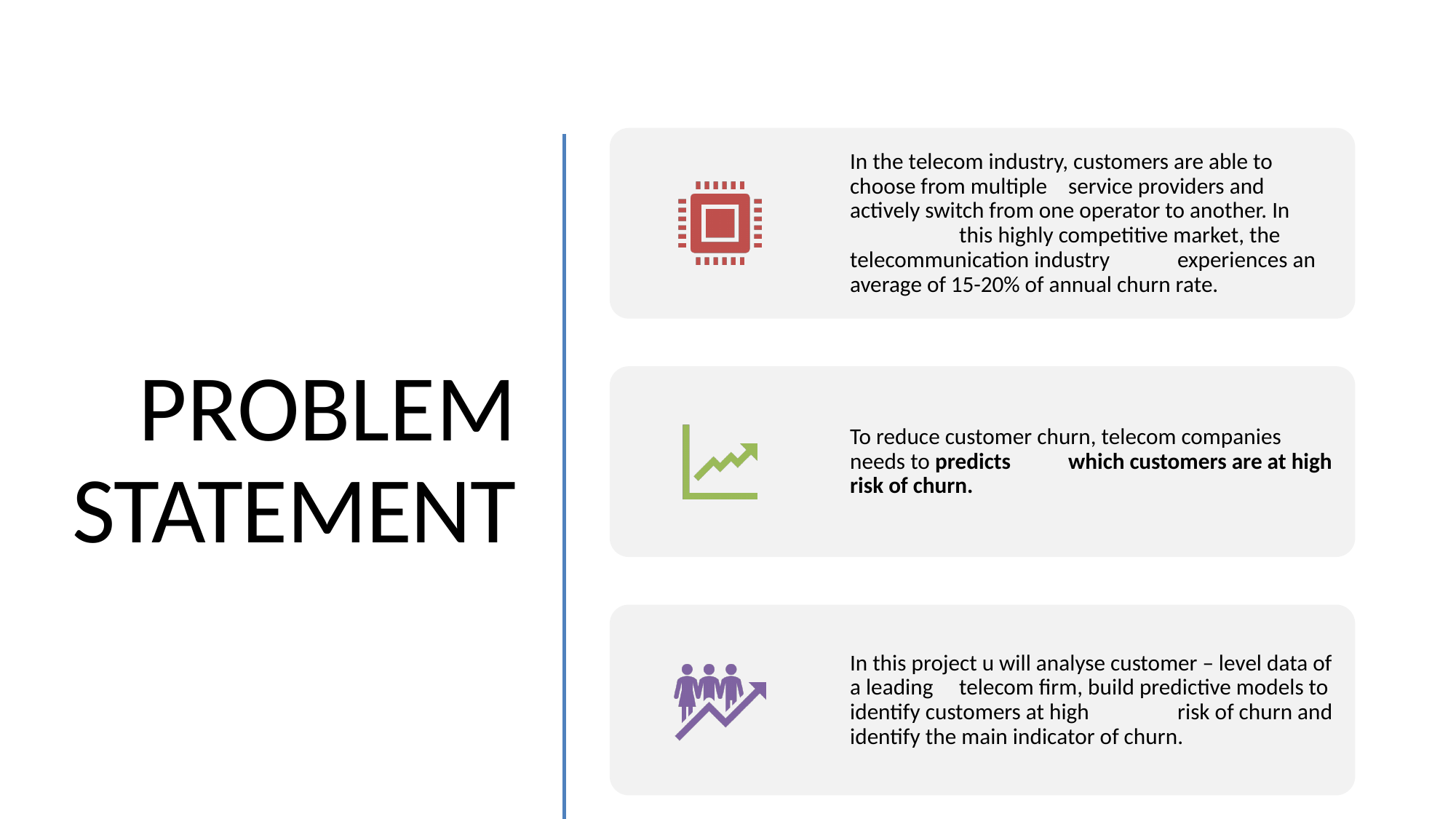

# PROBLEM STATEMENT
In the telecom industry, customers are able to choose from multiple 	service providers and actively switch from one operator to another. In 	this highly competitive market, the telecommunication industry 	experiences an average of 15-20% of annual churn rate.
To reduce customer churn, telecom companies needs to predicts 	which customers are at high risk of churn.
In this project u will analyse customer – level data of a leading 	telecom firm, build predictive models to identify customers at high 	risk of churn and identify the main indicator of churn.